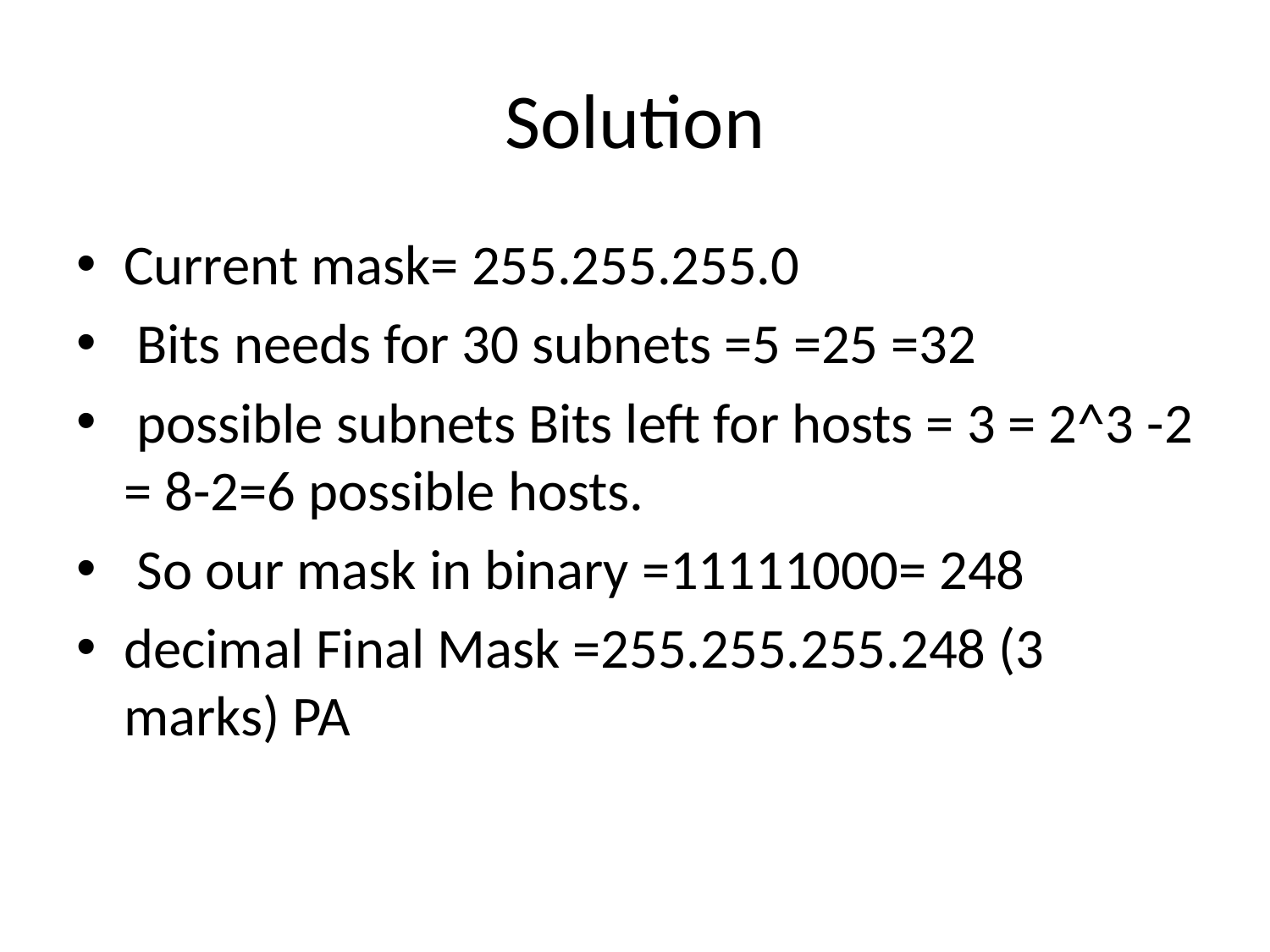

# Solution
Current mask= 255.255.255.0
 Bits needs for 30 subnets =5 =25 =32
 possible subnets Bits left for hosts = 3 = 2^3 -2 = 8-2=6 possible hosts.
 So our mask in binary =11111000= 248
decimal Final Mask =255.255.255.248 (3 marks) PA